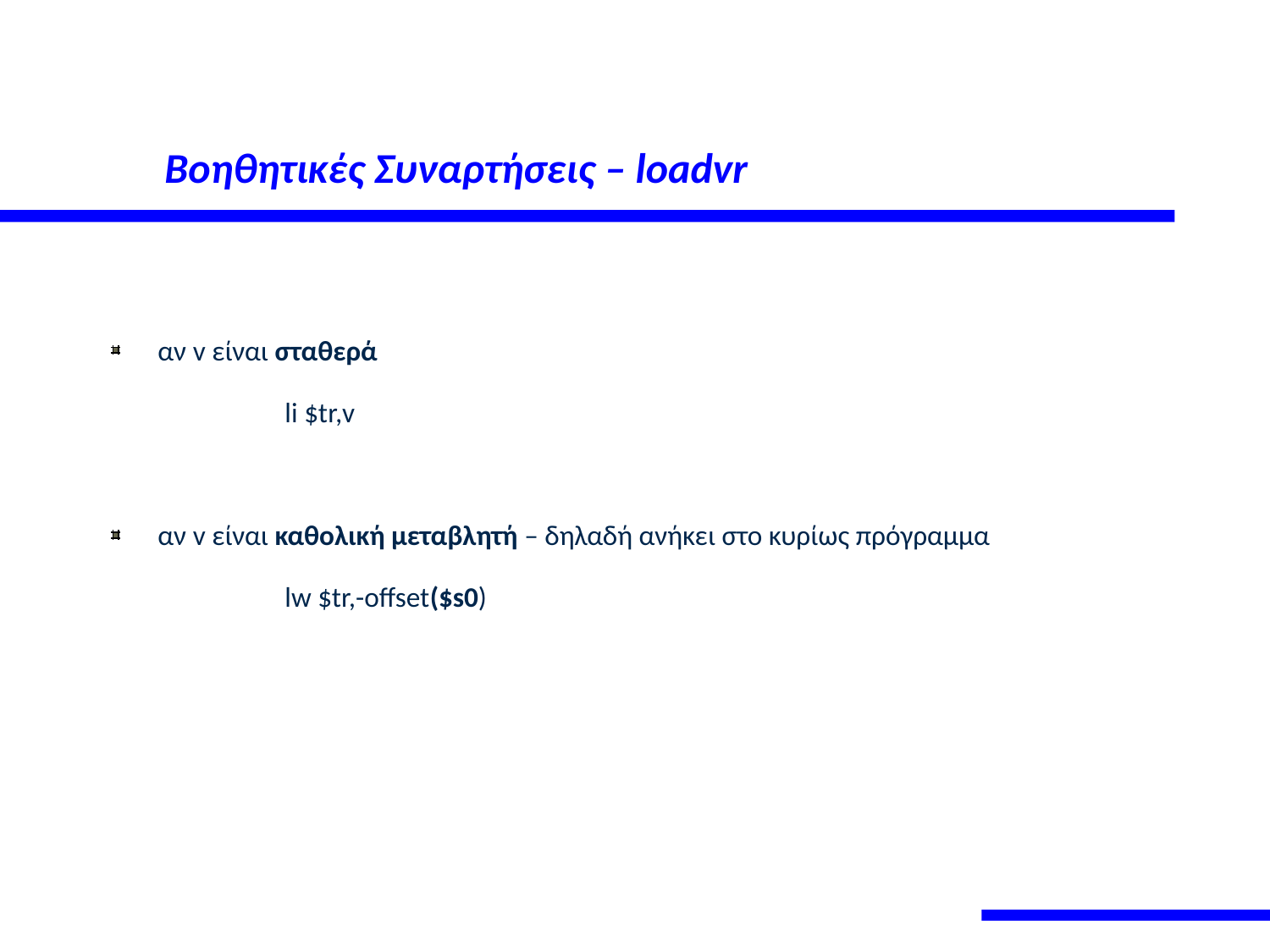

# Βοηθητικές Συναρτήσεις – loadvr

αν v είναι σταθερά
		li $tr,v

αν v είναι καθολική μεταβλητή – δηλαδή ανήκει στο κυρίως πρόγραμμα
		lw $tr,-offset($s0)